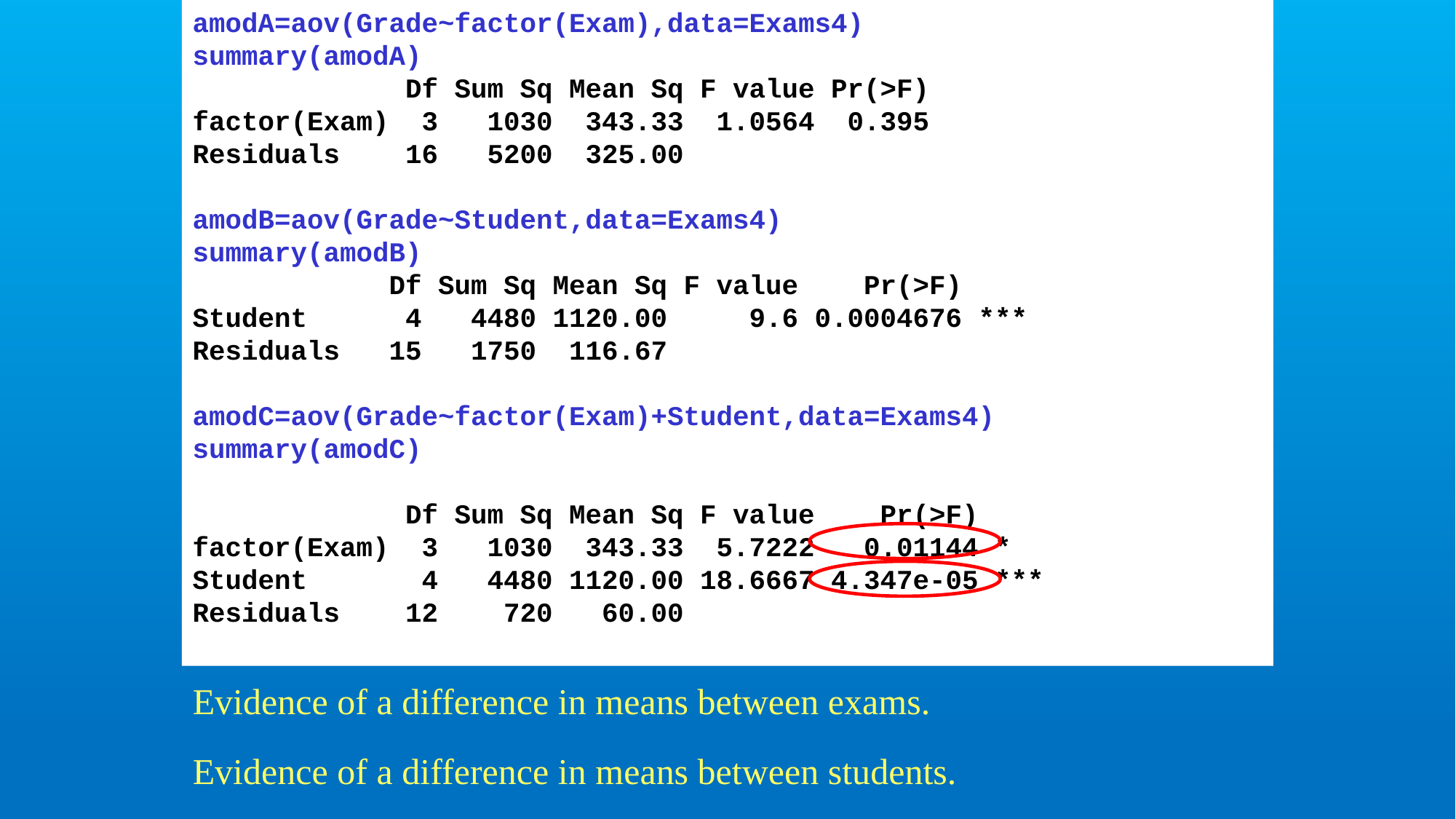

amodA=aov(Grade~factor(Exam),data=Exams4)
summary(amodA)
             Df Sum Sq Mean Sq F value Pr(>F)
factor(Exam)  3   1030  343.33  1.0564  0.395
Residuals    16   5200  325.00

amodB=aov(Grade~Student,data=Exams4)
summary(amodB)
            Df Sum Sq Mean Sq F value    Pr(>F)
Student      4   4480 1120.00     9.6 0.0004676 ***
Residuals   15   1750  116.67

amodC=aov(Grade~factor(Exam)+Student,data=Exams4)
summary(amodC)

             Df Sum Sq Mean Sq F value    Pr(>F)
factor(Exam)  3   1030  343.33  5.7222   0.01144 *
Student       4   4480 1120.00 18.6667 4.347e-05 ***
Residuals    12    720   60.00

# Two-way ANOVA on R
aov(Y~FactorA+FactorB,data= )

Evidence of a difference in means between exams.
Evidence of a difference in means between students.